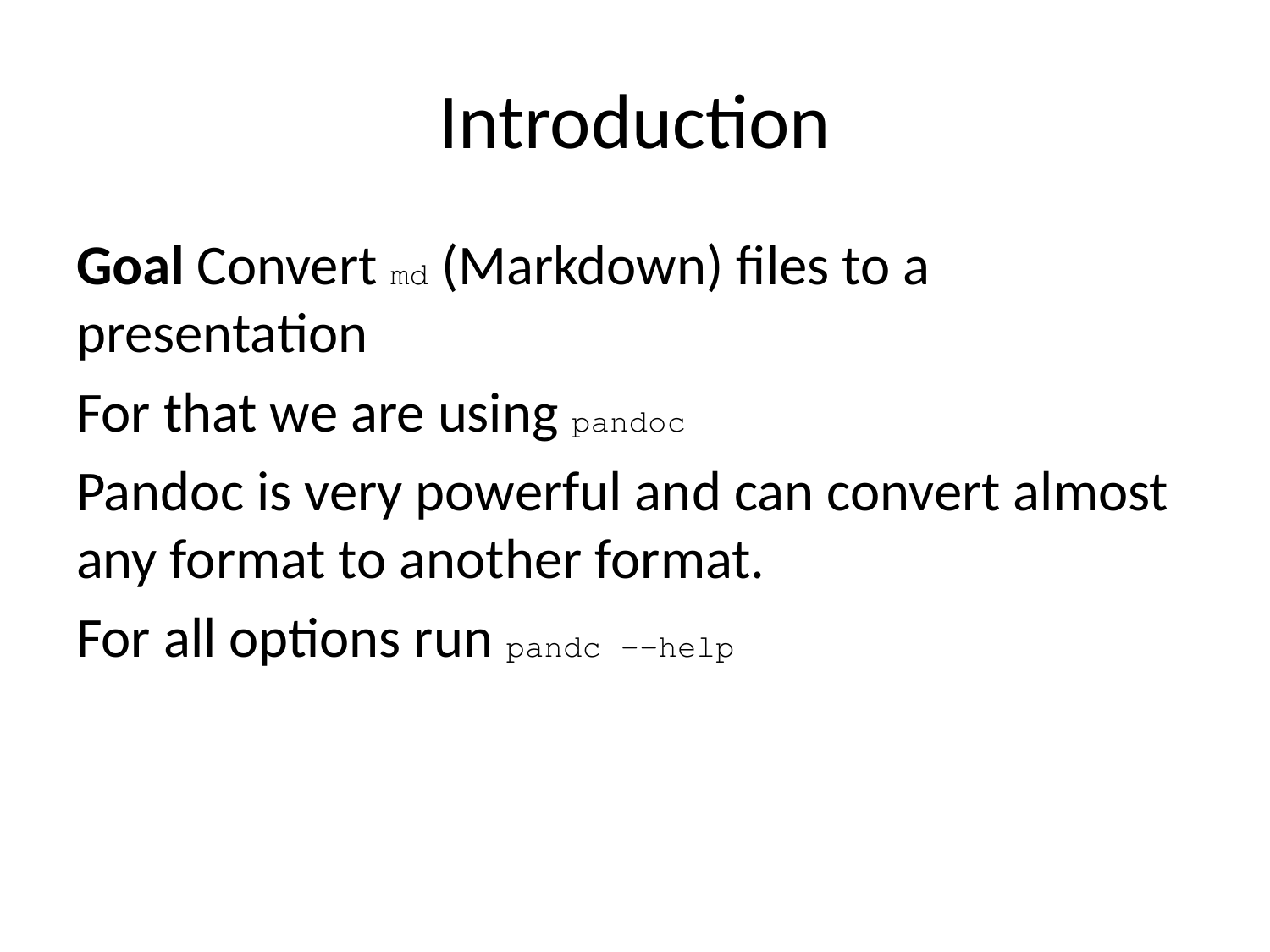

# Introduction
Goal Convert md (Markdown) files to a presentation
For that we are using pandoc
Pandoc is very powerful and can convert almost any format to another format.
For all options run pandc --help